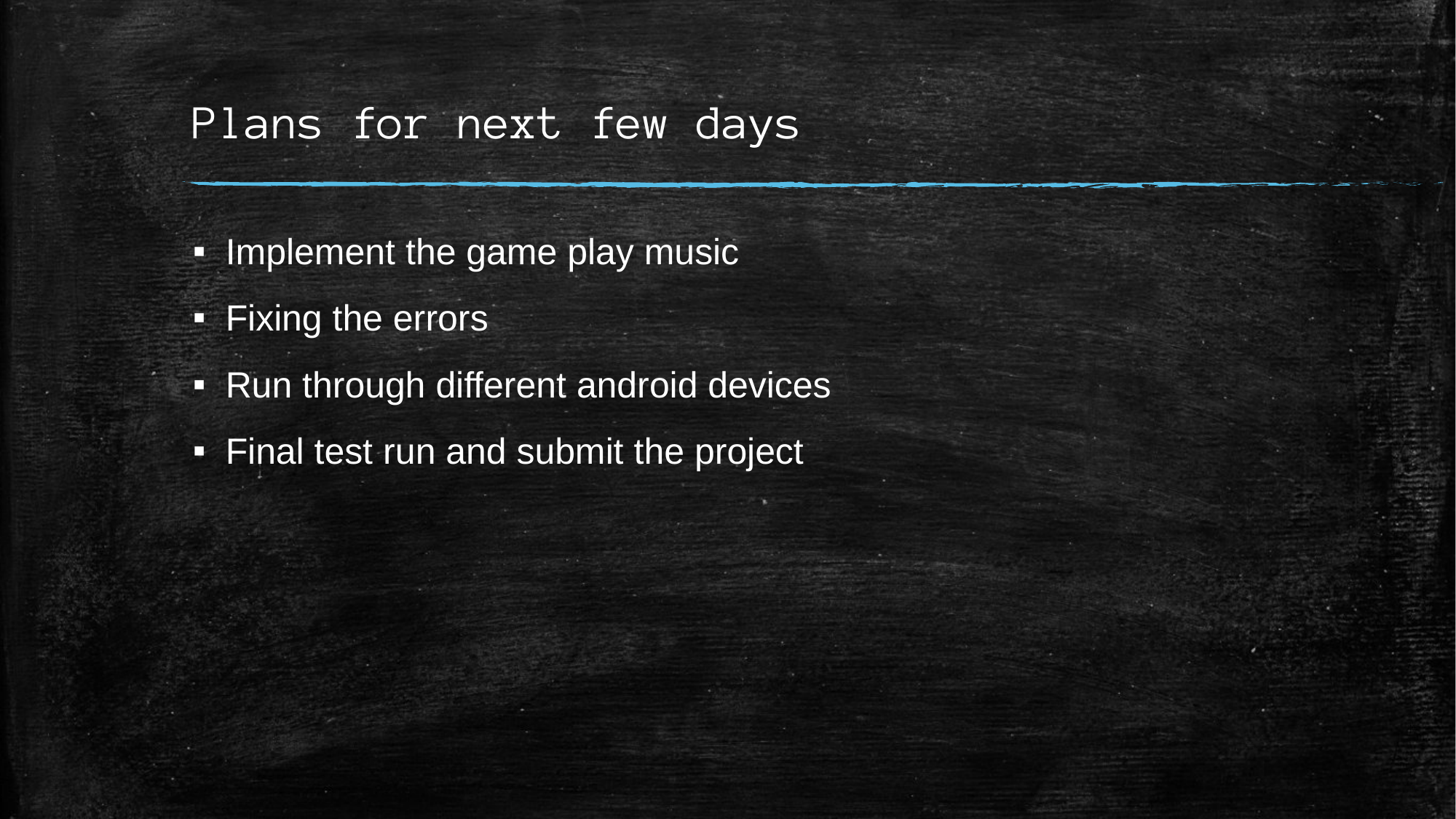

# Plans for next few days
Implement the game play music
Fixing the errors
Run through different android devices
Final test run and submit the project